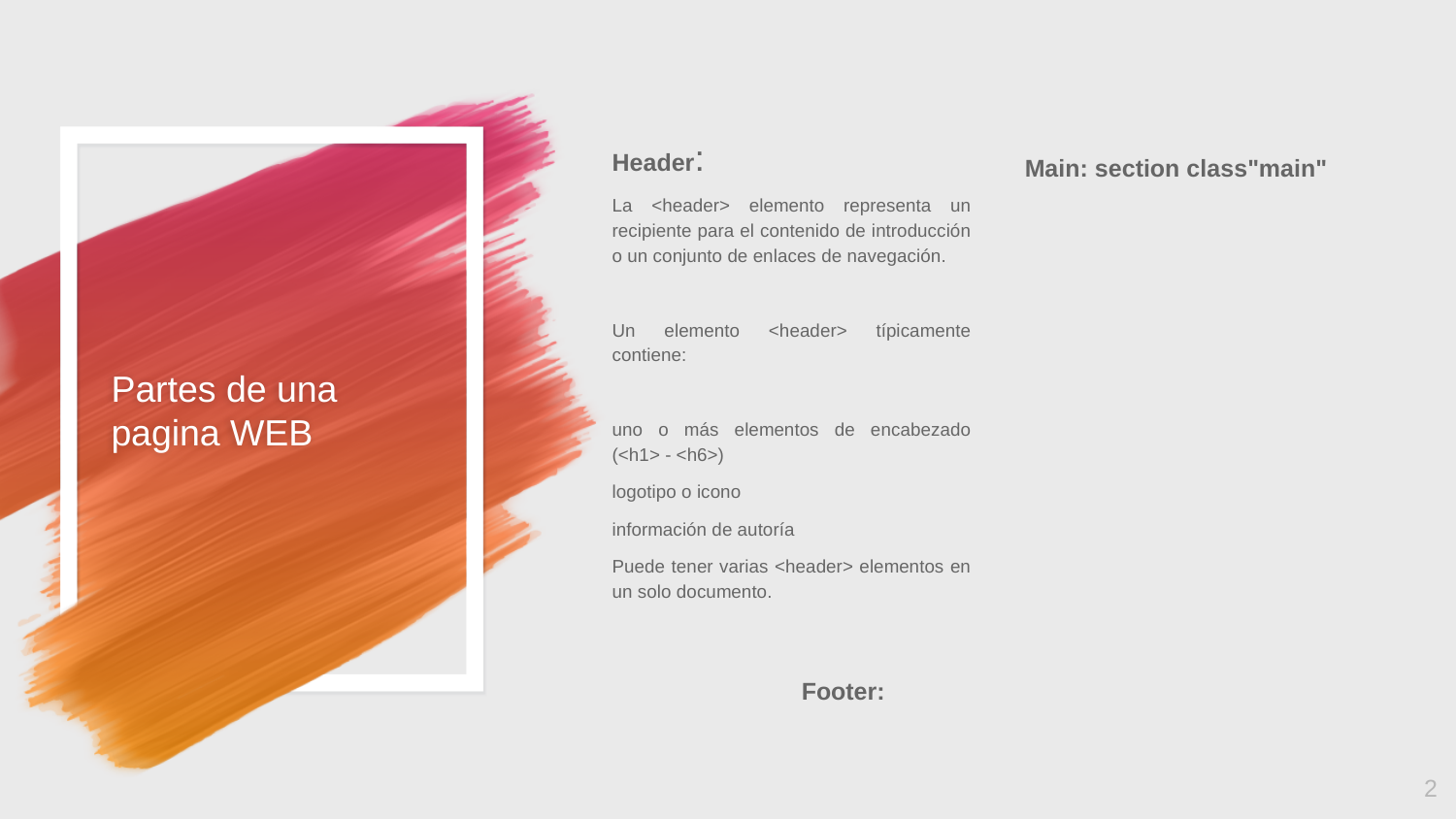

Header:
La <header> elemento representa un recipiente para el contenido de introducción o un conjunto de enlaces de navegación.

Un elemento <header> típicamente contiene:

uno o más elementos de encabezado (<h1> - <h6>)
logotipo o icono
información de autoría
Puede tener varias <header> elementos en un solo documento.
# Partes de una pagina WEB
Main: section class"main"
Footer:
2